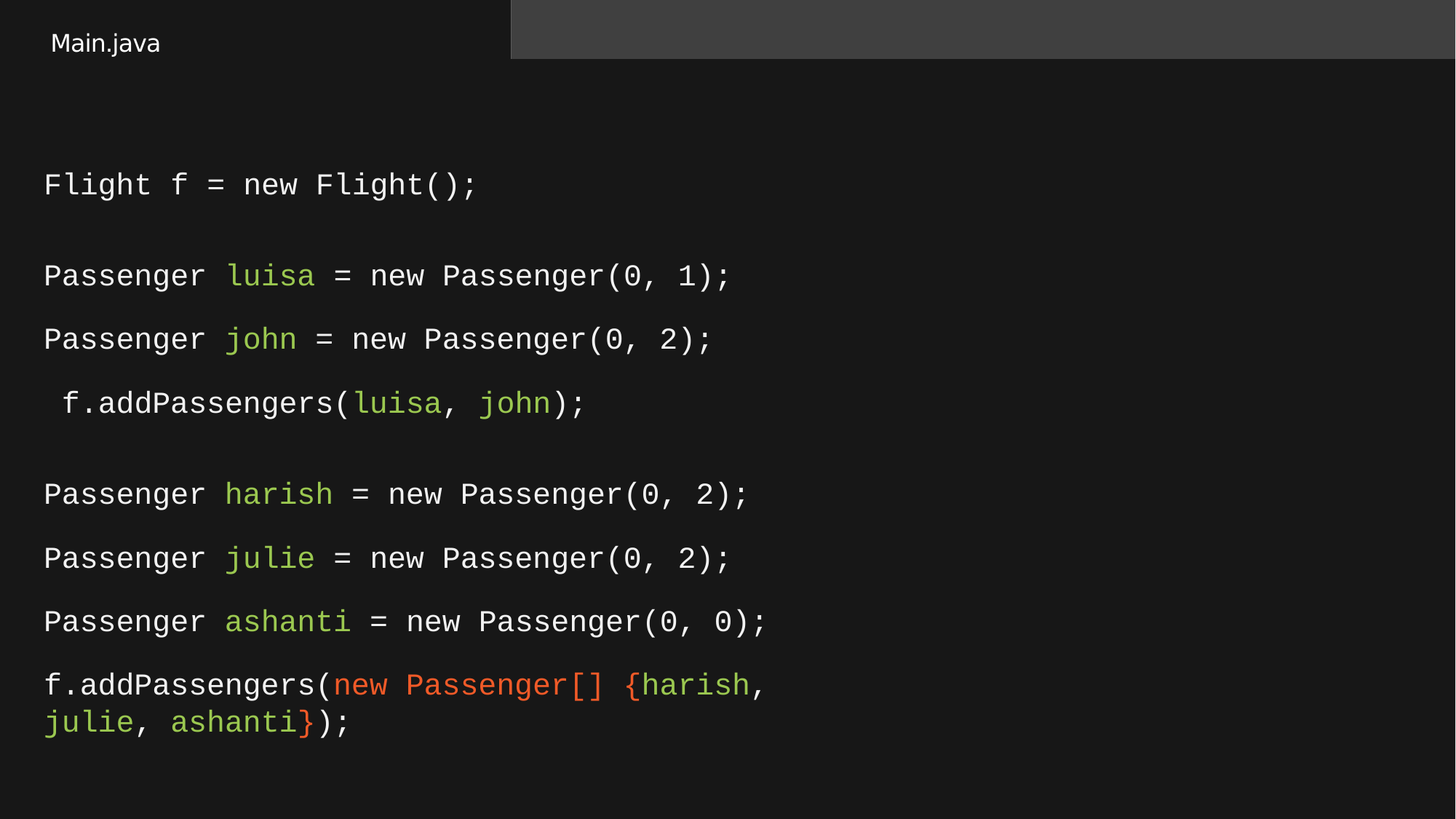

Main.java
# Flight f = new Flight();
Passenger luisa = new Passenger(0, 1);
Passenger john = new Passenger(0, 2);  f.addPassengers(luisa, john);
Passenger harish = new Passenger(0, 2);  Passenger julie = new Passenger(0, 2);  Passenger ashanti = new Passenger(0, 0);
f.addPassengers(new Passenger[] {harish, julie, ashanti});
38